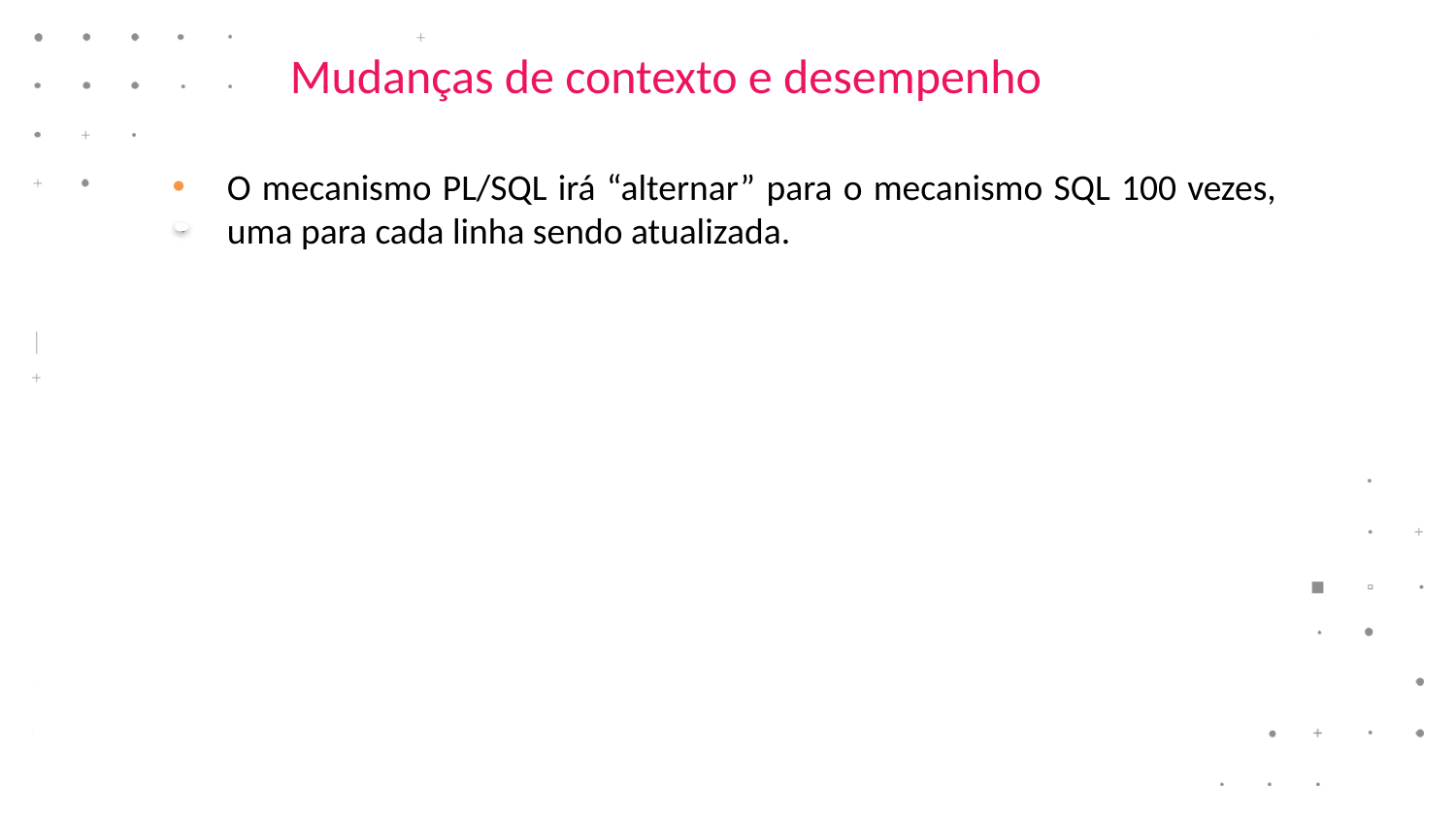

# Mudanças de contexto e desempenho
O mecanismo PL/SQL irá “alternar” para o mecanismo SQL 100 vezes, uma para cada linha sendo atualizada.